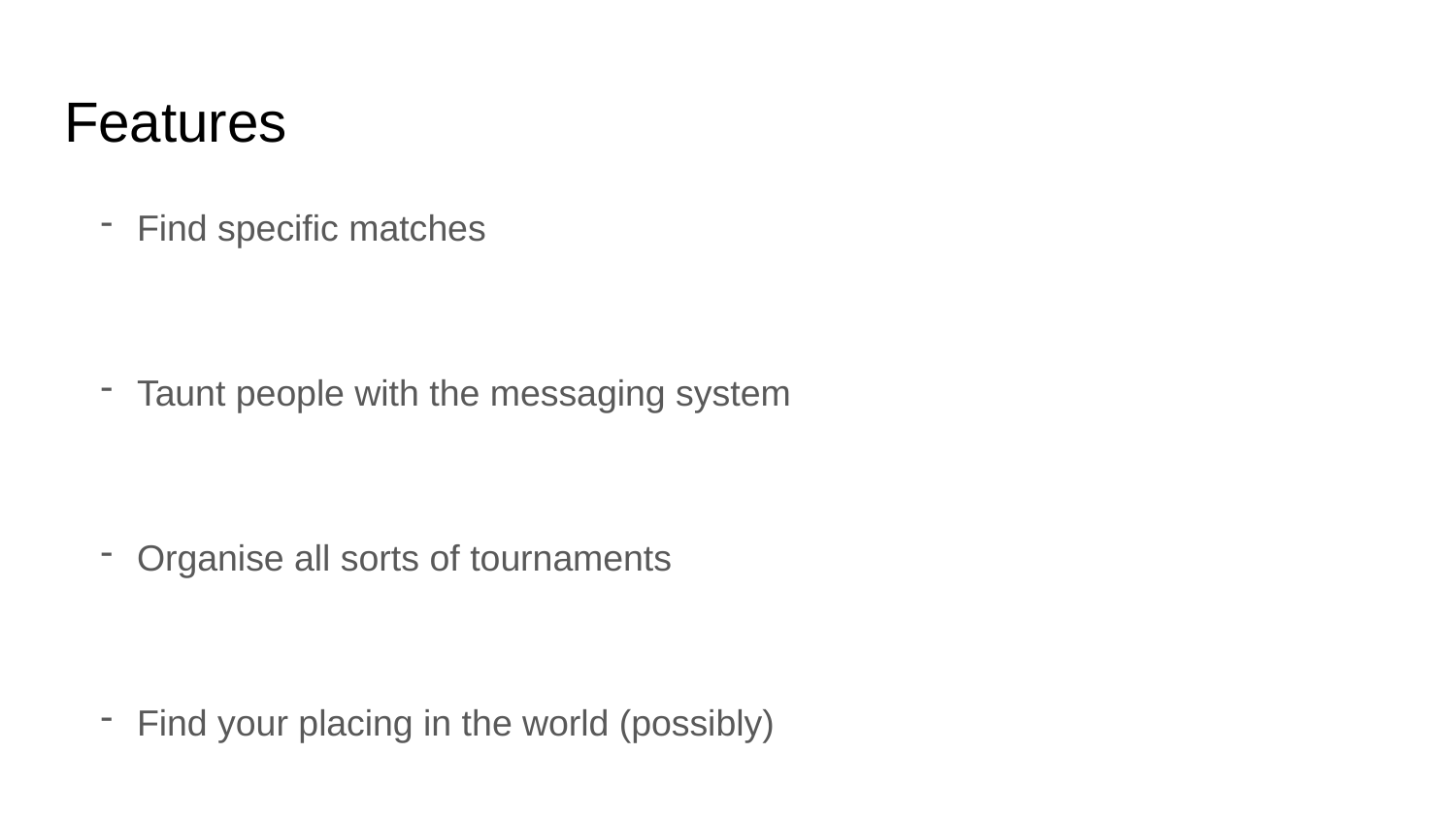

# Features
Find specific matches

Taunt people with the messaging system

Organise all sorts of tournaments

Find your placing in the world (possibly)